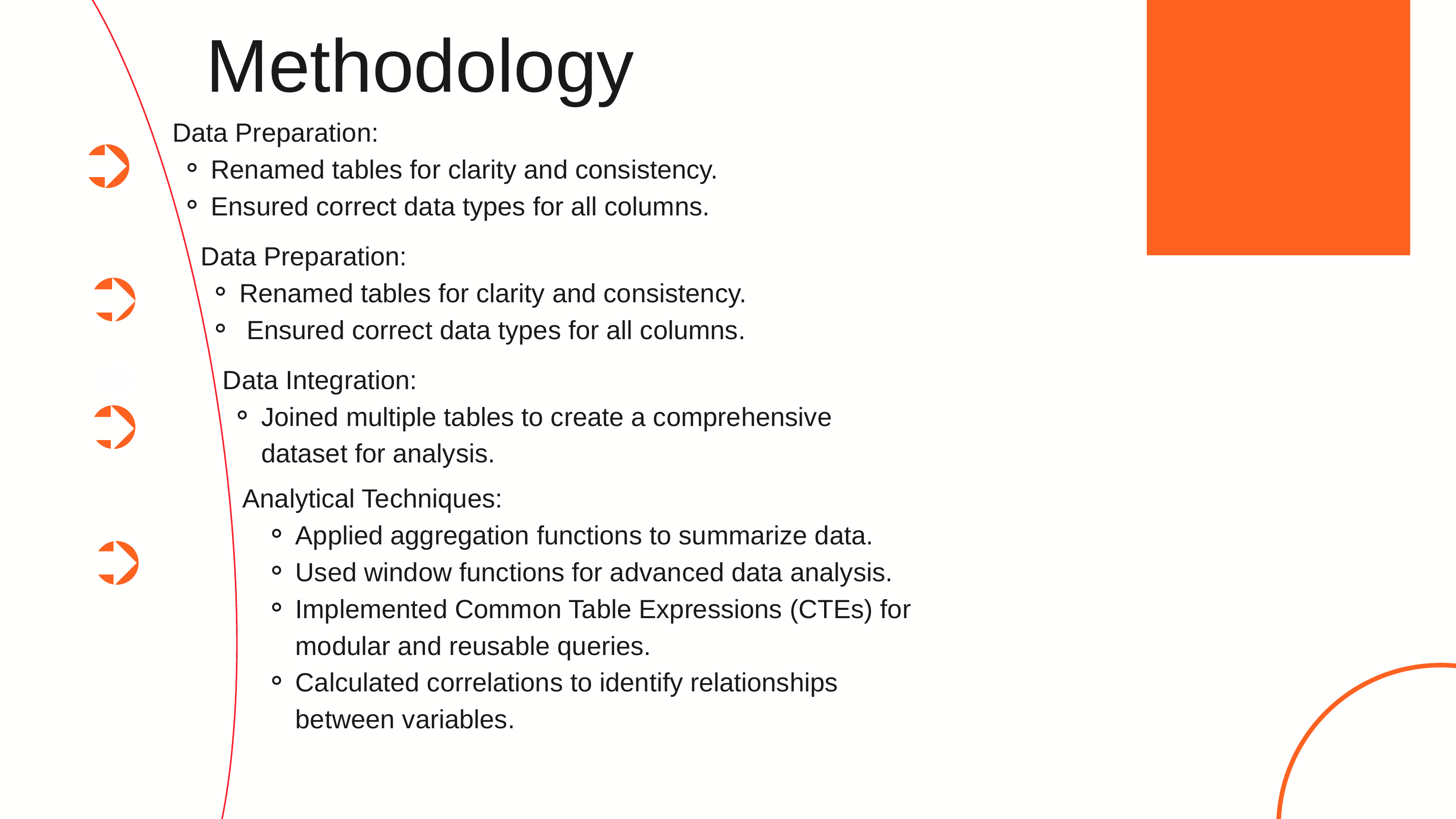

Methodology
       Data Preparation:
Renamed tables for clarity and consistency.
Ensured correct data types for all columns.

       Data Preparation:
Renamed tables for clarity and consistency.
 Ensured correct data types for all columns.

       Data Integration:
Joined multiple tables to create a comprehensive dataset for analysis.

     Analytical Techniques:
Applied aggregation functions to summarize data.
Used window functions for advanced data analysis.
Implemented Common Table Expressions (CTEs) for modular and reusable queries.
Calculated correlations to identify relationships between variables.